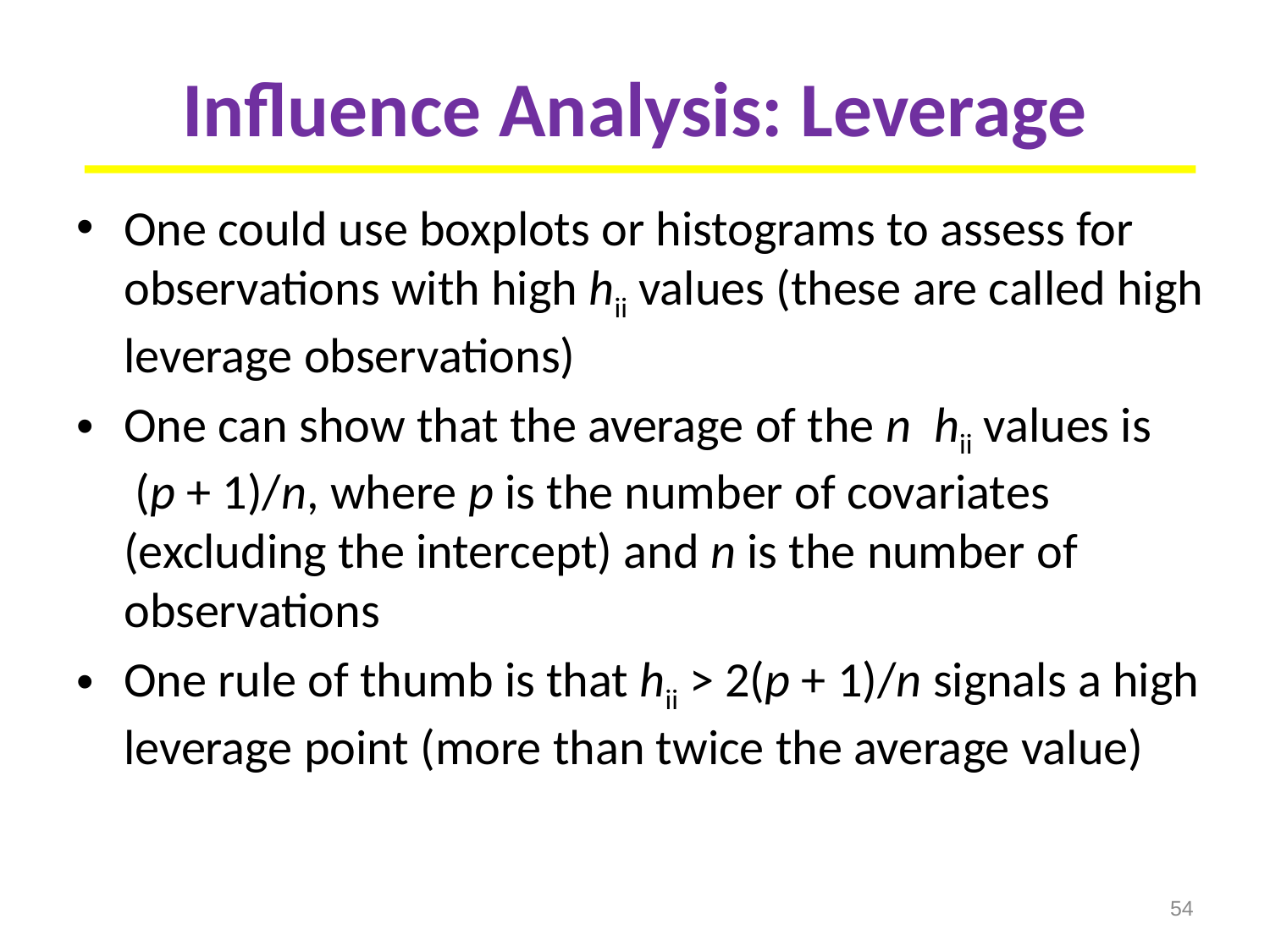

# Influence Analysis: Leverage

One could use boxplots or histograms to assess for observations with high hii values (these are called high leverage observations)
One can show that the average of the n  hii values is       (p + 1)/n, where p is the number of covariates (excluding the intercept) and n is the number of observations
One rule of thumb is that hii > 2(p + 1)/n signals a high leverage point (more than twice the average value)
54